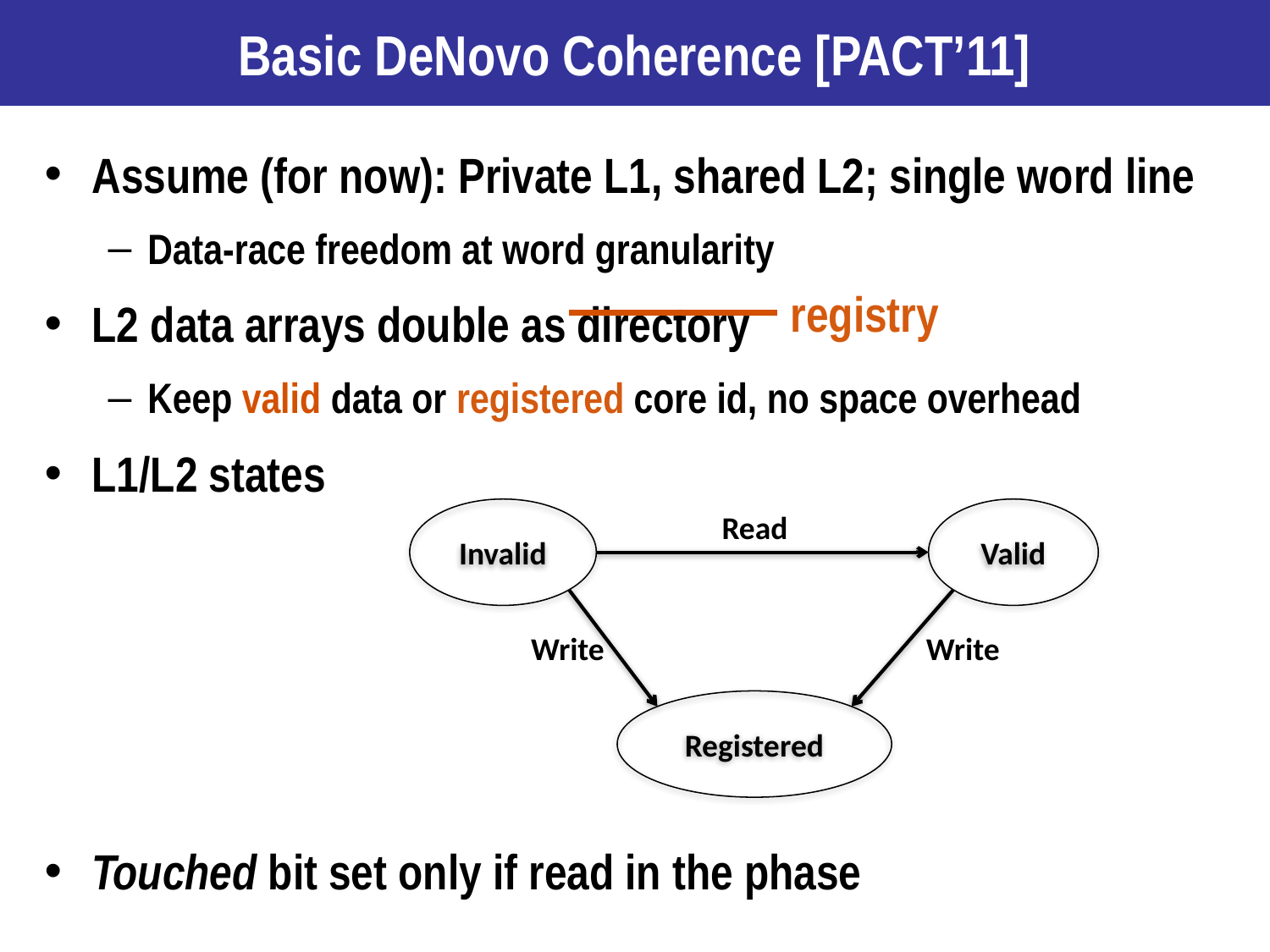

# Basic DeNovo Coherence [PACT’11]
Assume (for now): Private L1, shared L2; single word line
Data-race freedom at word granularity
L2 data arrays double as directory
Keep valid data or registered core id, no space overhead
L1/L2 states

Touched bit set only if read in the phase

registry
Invalid
Valid
Read
Write
Write
Registered